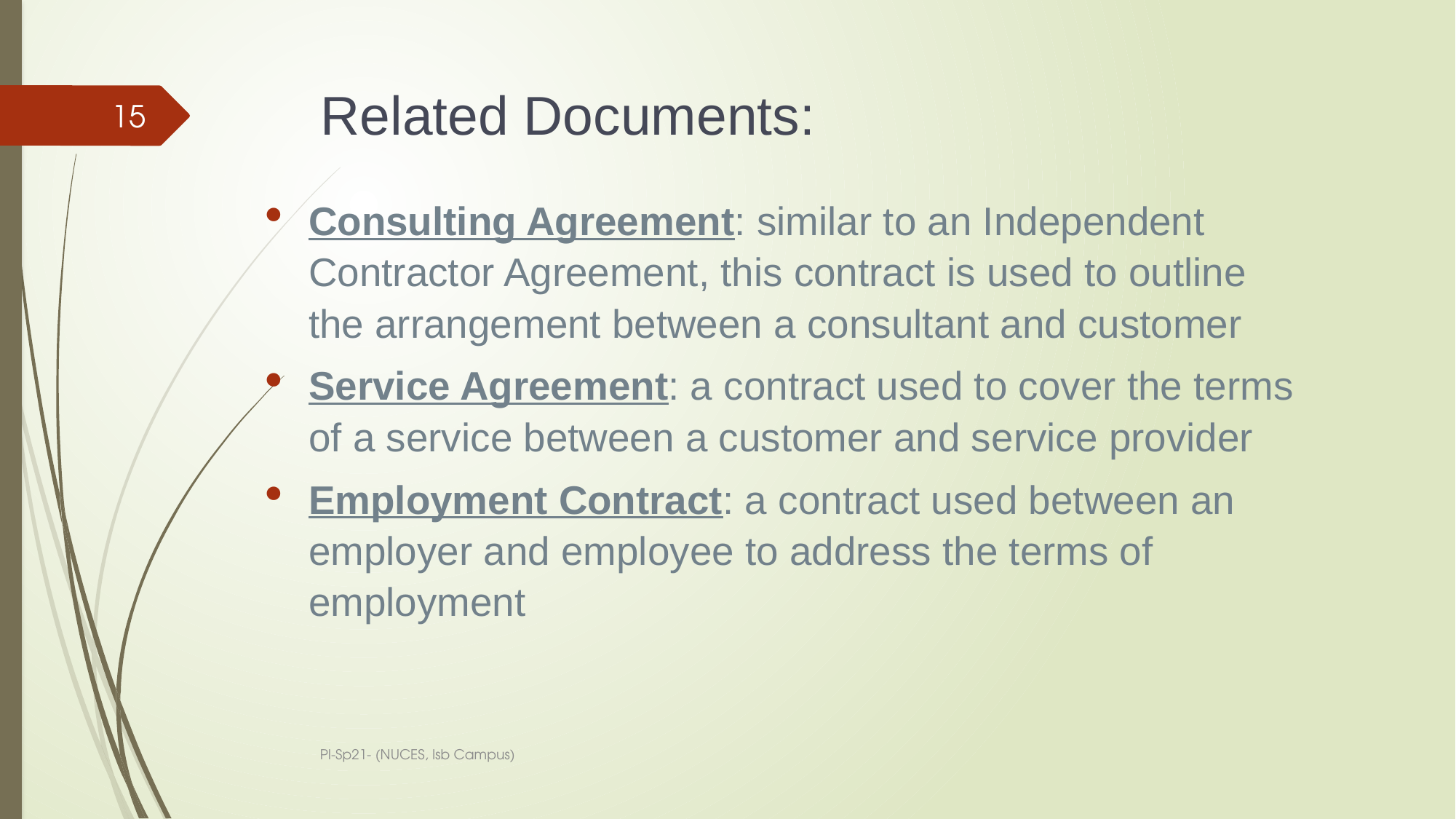

# Related Documents:
15
Consulting Agreement: similar to an Independent Contractor Agreement, this contract is used to outline the arrangement between a consultant and customer
Service Agreement: a contract used to cover the terms of a service between a customer and service provider
Employment Contract: a contract used between an employer and employee to address the terms of employment

PI-Sp21- (NUCES, Isb Campus)